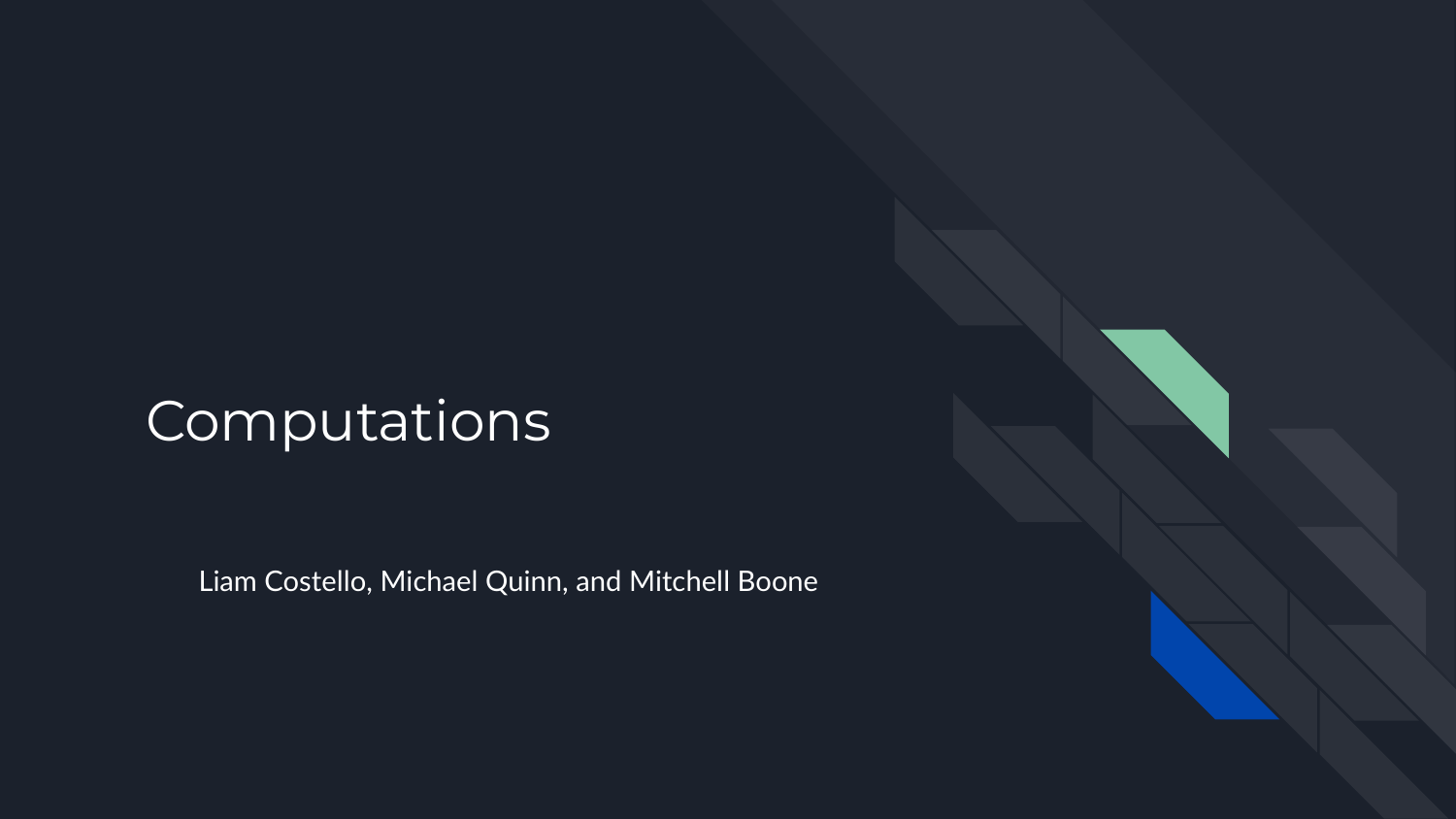

# Computations
Liam Costello, Michael Quinn, and Mitchell Boone